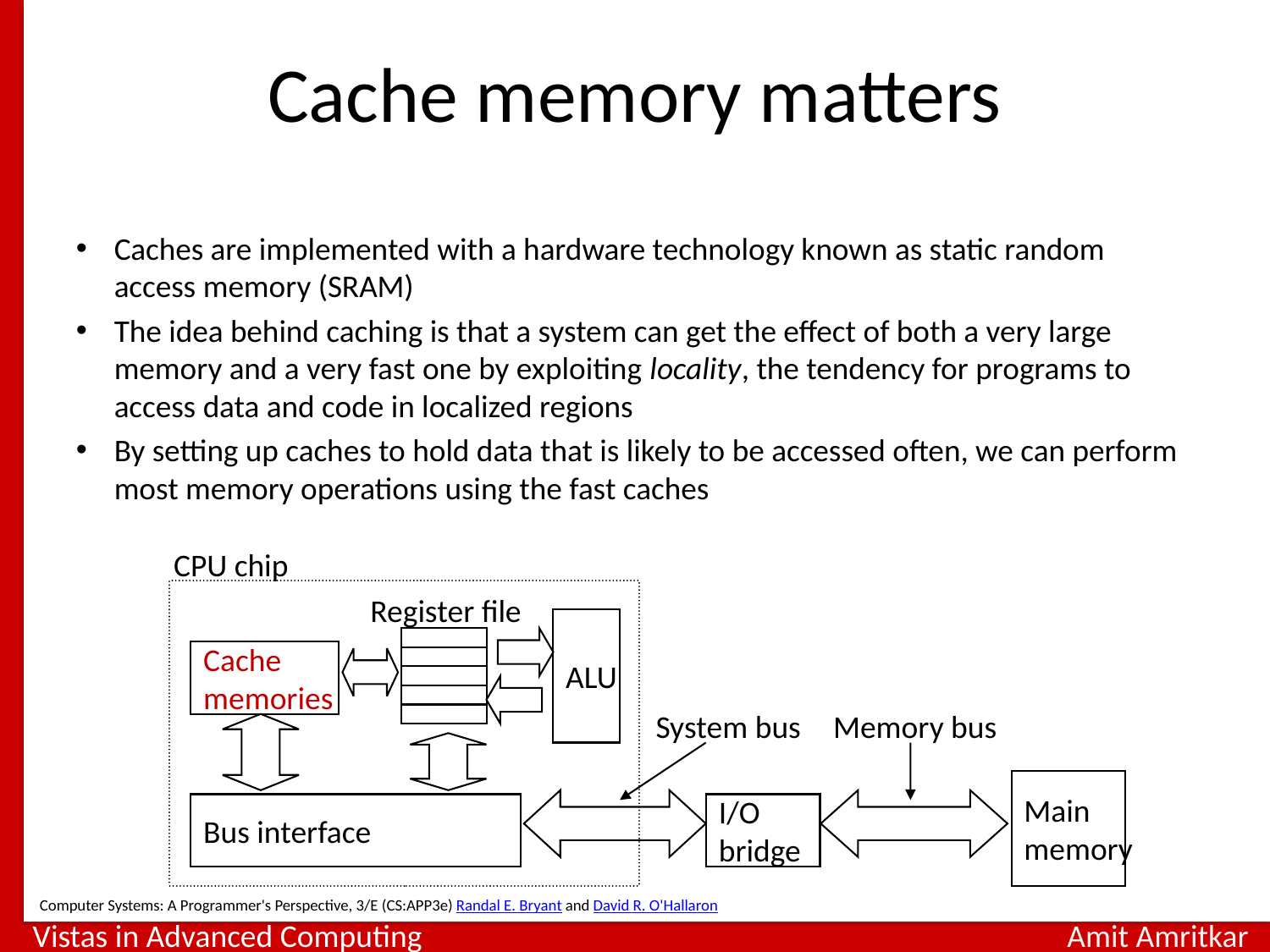

# Cache memory matters
Caches are implemented with a hardware technology known as static random access memory (SRAM)
The idea behind caching is that a system can get the effect of both a very large memory and a very fast one by exploiting locality, the tendency for programs to access data and code in localized regions
By setting up caches to hold data that is likely to be accessed often, we can perform most memory operations using the fast caches
CPU chip

Register file
ALU

Cache
memories

System bus
Memory bus

Main
memory

Bus interface
I/O
bridge
Computer Systems: A Programmer's Perspective, 3/E (CS:APP3e) Randal E. Bryant and David R. O'Hallaron